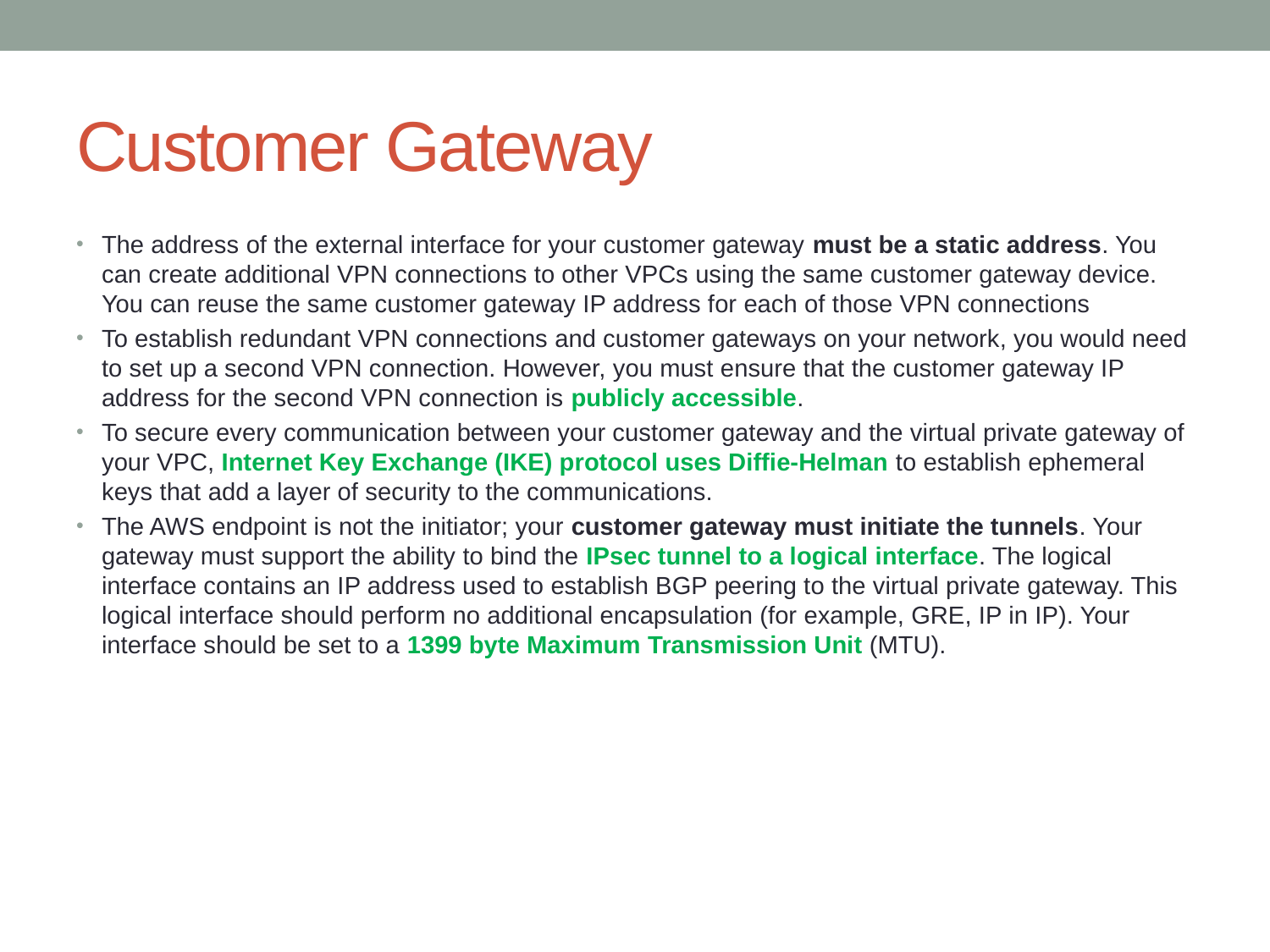

# Customer Gateway
The address of the external interface for your customer gateway must be a static address. You can create additional VPN connections to other VPCs using the same customer gateway device. You can reuse the same customer gateway IP address for each of those VPN connections
To establish redundant VPN connections and customer gateways on your network, you would need to set up a second VPN connection. However, you must ensure that the customer gateway IP address for the second VPN connection is publicly accessible.
To secure every communication between your customer gateway and the virtual private gateway of your VPC, Internet Key Exchange (IKE) protocol uses Diffie-Helman to establish ephemeral keys that add a layer of security to the communications.
The AWS endpoint is not the initiator; your customer gateway must initiate the tunnels. Your gateway must support the ability to bind the IPsec tunnel to a logical interface. The logical interface contains an IP address used to establish BGP peering to the virtual private gateway. This logical interface should perform no additional encapsulation (for example, GRE, IP in IP). Your interface should be set to a 1399 byte Maximum Transmission Unit (MTU).